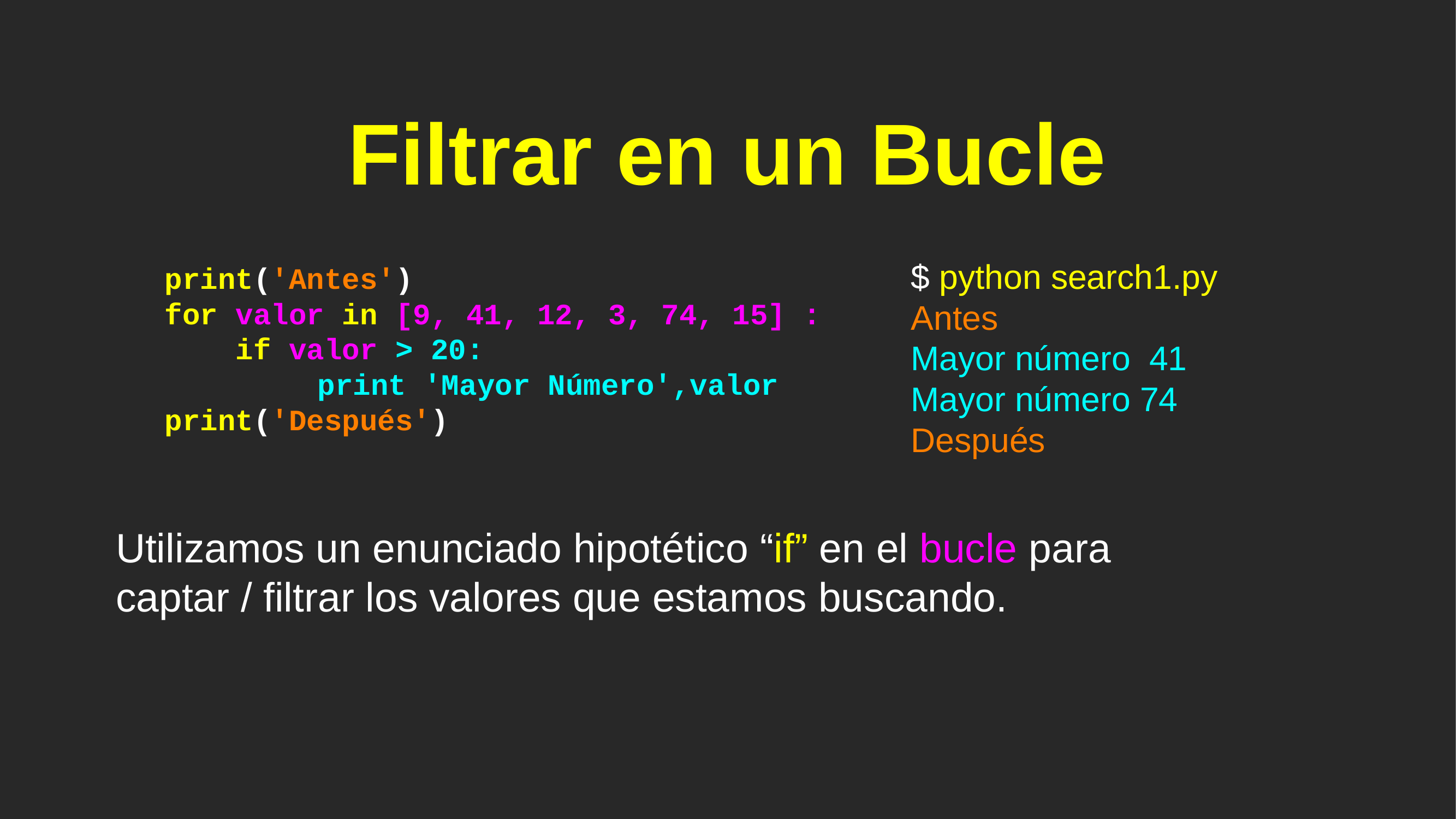

# Filtrar en un Bucle
print('Antes')
for valor in [9, 41, 12, 3, 74, 15] :
    if valor > 20:
 	    print 'Mayor Número',valor
print('Después')
$ python search1.py
Antes
Mayor número  41
Mayor número 74
Después
Utilizamos un enunciado hipotético “if” en el bucle para captar / filtrar los valores que estamos buscando.